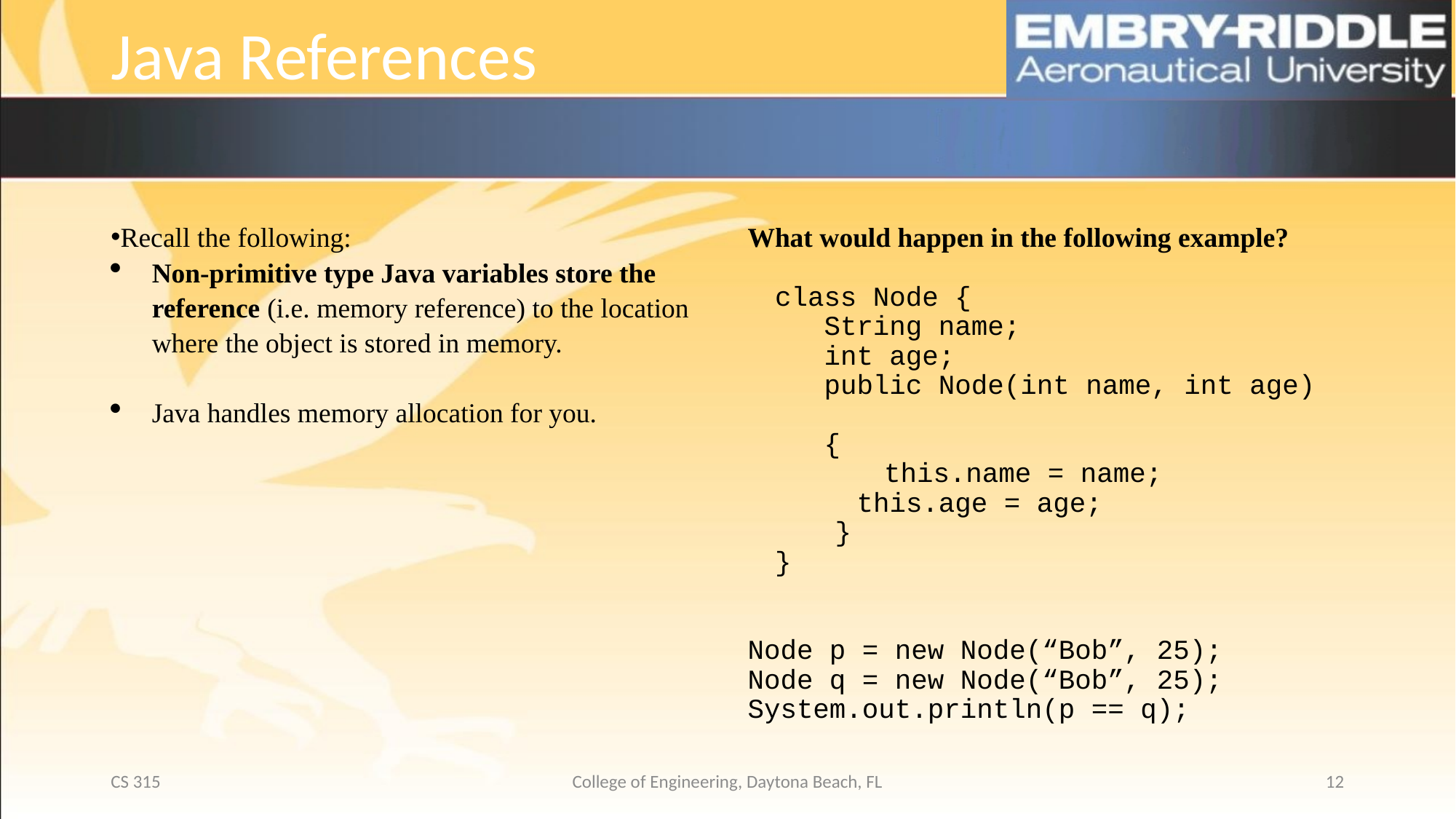

# Java References
Recall the following:
Non-primitive type Java variables store the reference (i.e. memory reference) to the location where the object is stored in memory.

Java handles memory allocation for you.

What would happen in the following example?

class Node {
   String name;
   int age;
   public Node(int name, int age)
   {
	this.name = name;
this.age = age;
  }
}

Node p = new Node(“Bob”, 25);
Node q = new Node(“Bob”, 25);
System.out.println(p == q);
CS 315
College of Engineering, Daytona Beach, FL
12